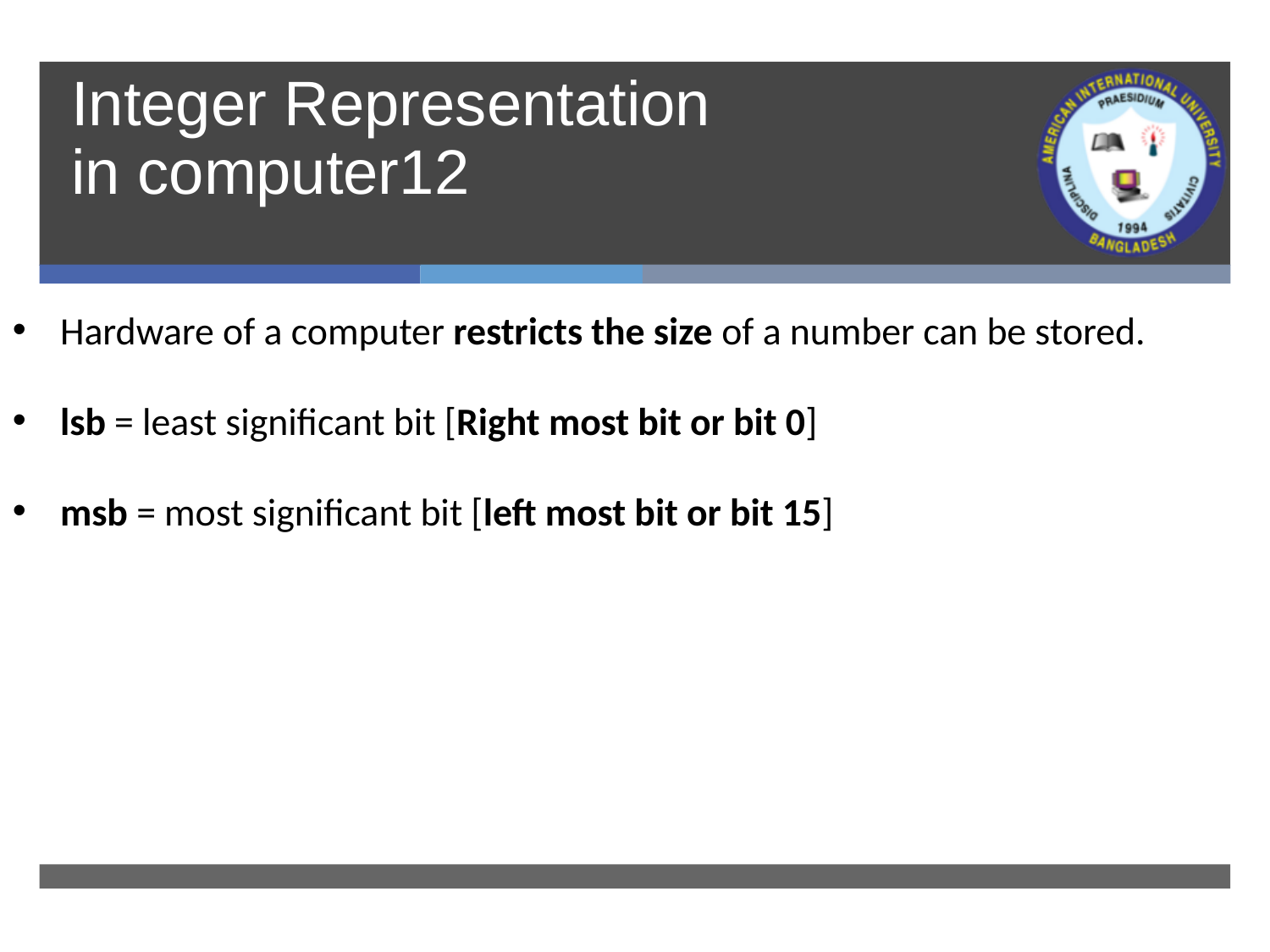

# Integer Representation in computer12

Hardware of a computer restricts the size of a number can be stored.
lsb = least significant bit [Right most bit or bit 0]
msb = most significant bit [left most bit or bit 15]